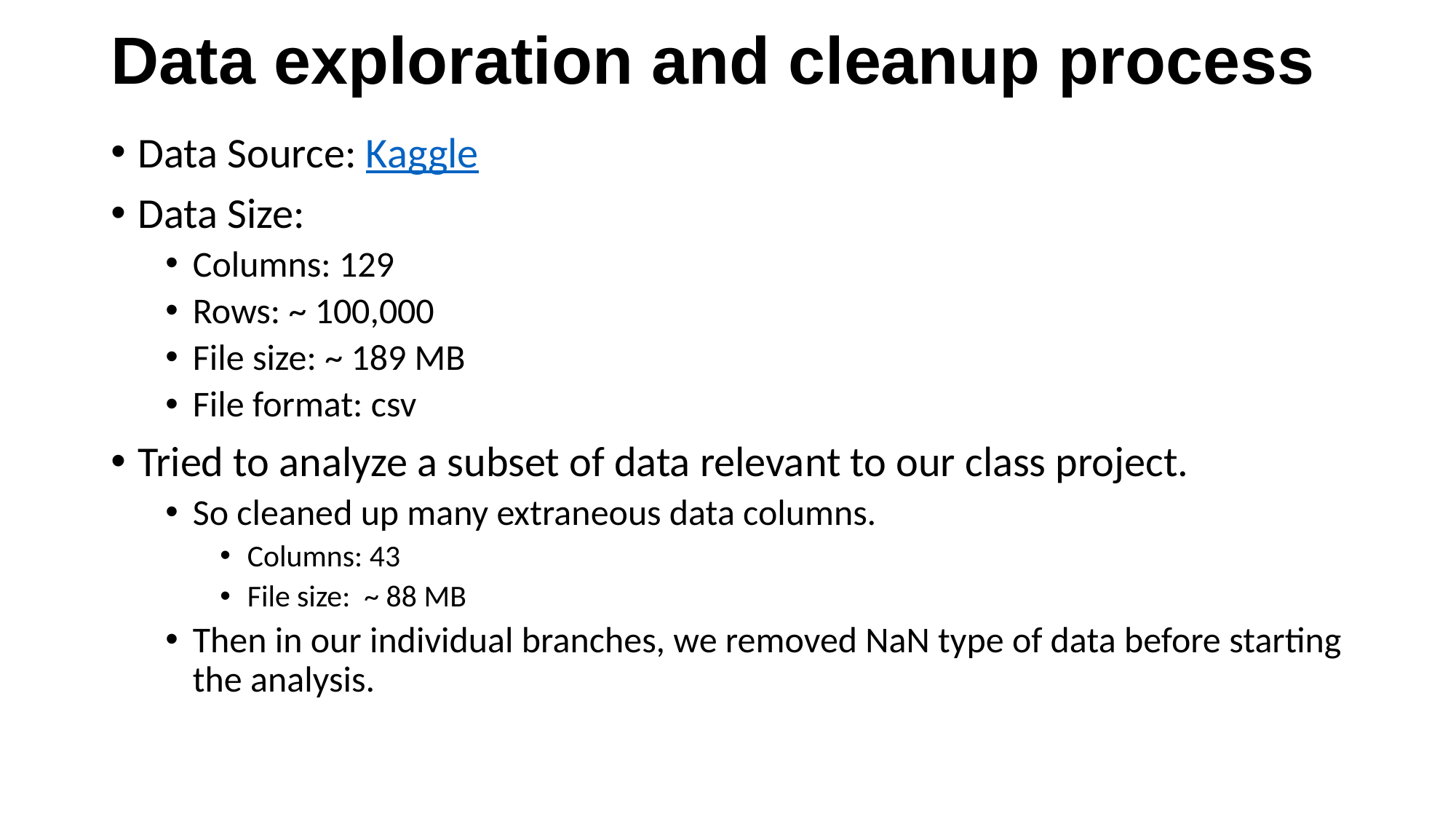

# Data exploration and cleanup process
Data Source: Kaggle
Data Size:
Columns: 129
Rows: ~ 100,000
File size: ~ 189 MB
File format: csv
Tried to analyze a subset of data relevant to our class project.
So cleaned up many extraneous data columns.
Columns: 43
File size:  ~ 88 MB
Then in our individual branches, we removed NaN type of data before starting the analysis.